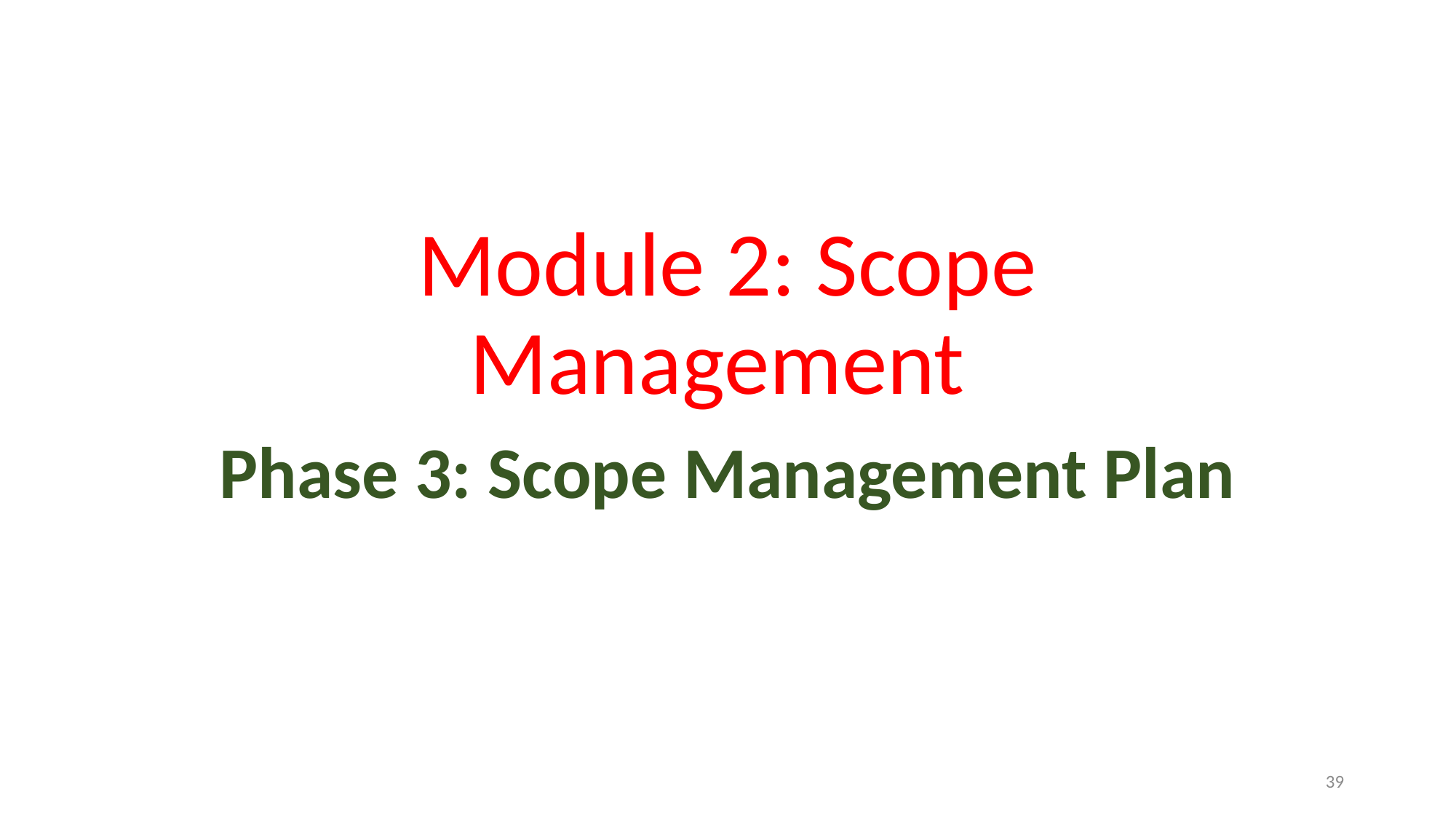

# Module 2: Scope Management
Phase 3: Scope Management Plan
39